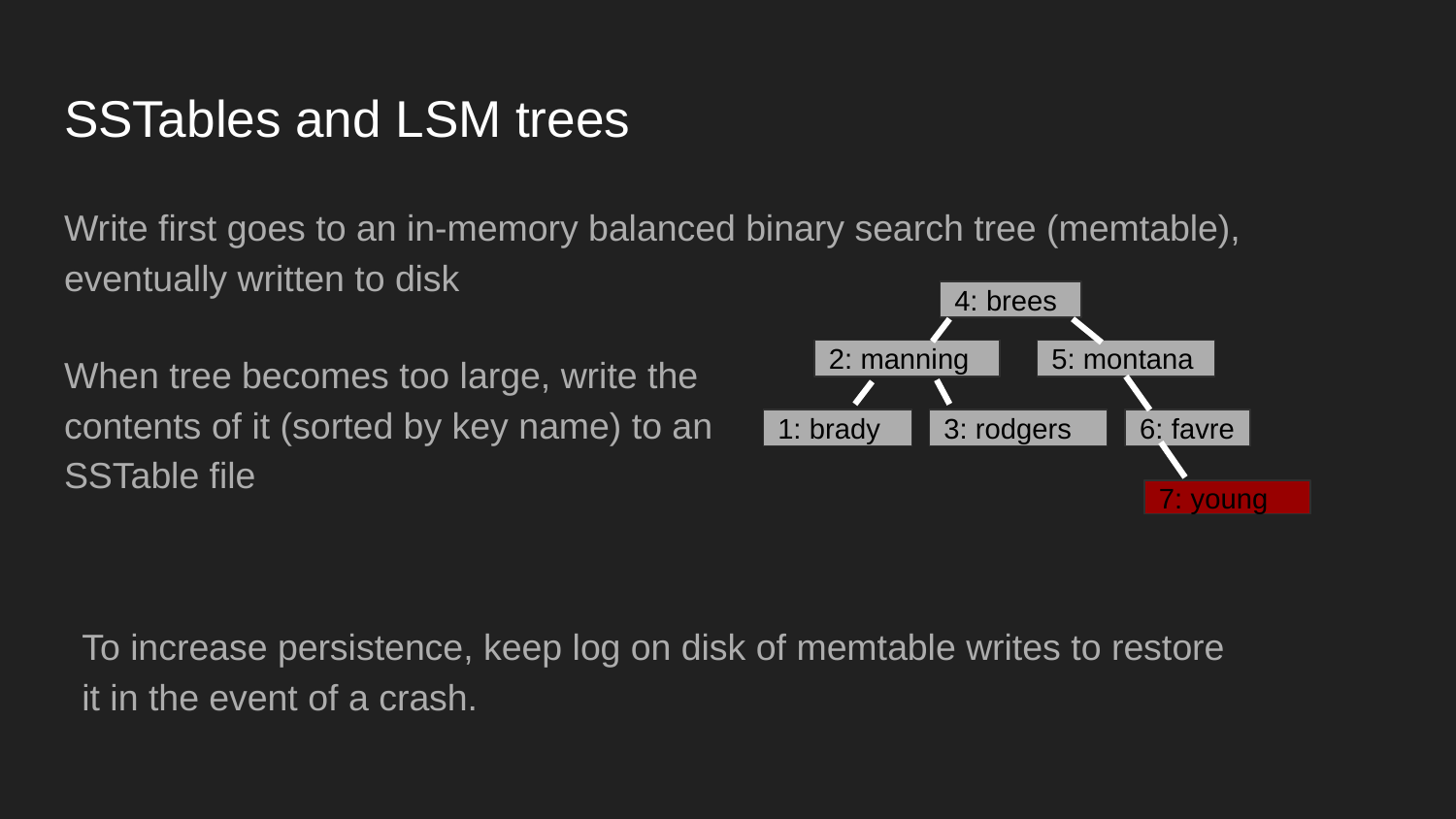

# SSTables and LSM trees
Write first goes to an in-memory balanced binary search tree (memtable), eventually written to disk

4: brees
When tree becomes too large, write the contents of it (sorted by key name) to an SSTable file
2: manning
5: montana
1: brady
3: rodgers
6: favre
7: young
To increase persistence, keep log on disk of memtable writes to restore it in the event of a crash.